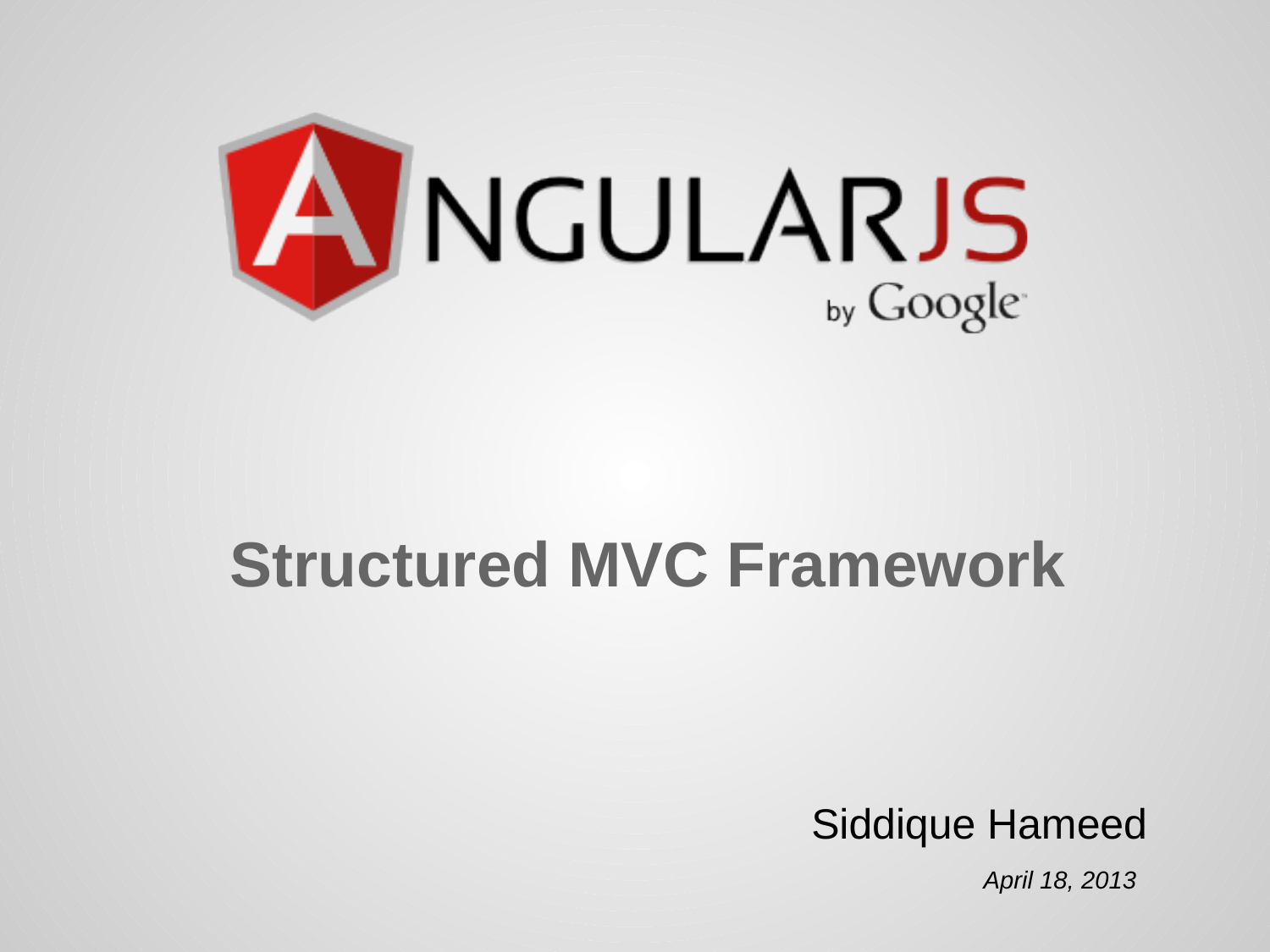

Structured MVC Framework
Siddique Hameed
April 18, 2013